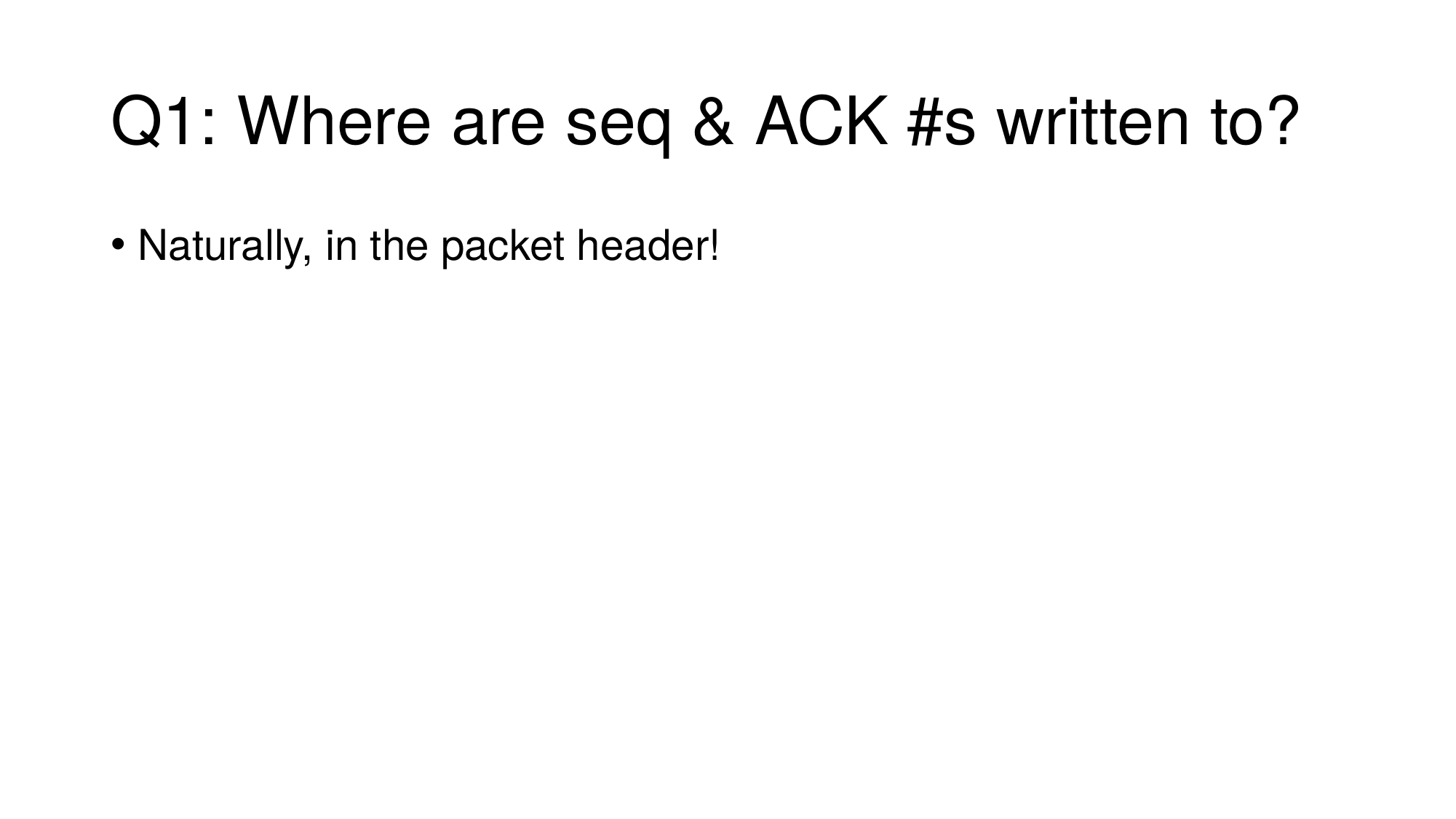

# Q1: Where are seq & ACK #s written to?
Naturally, in the packet header!